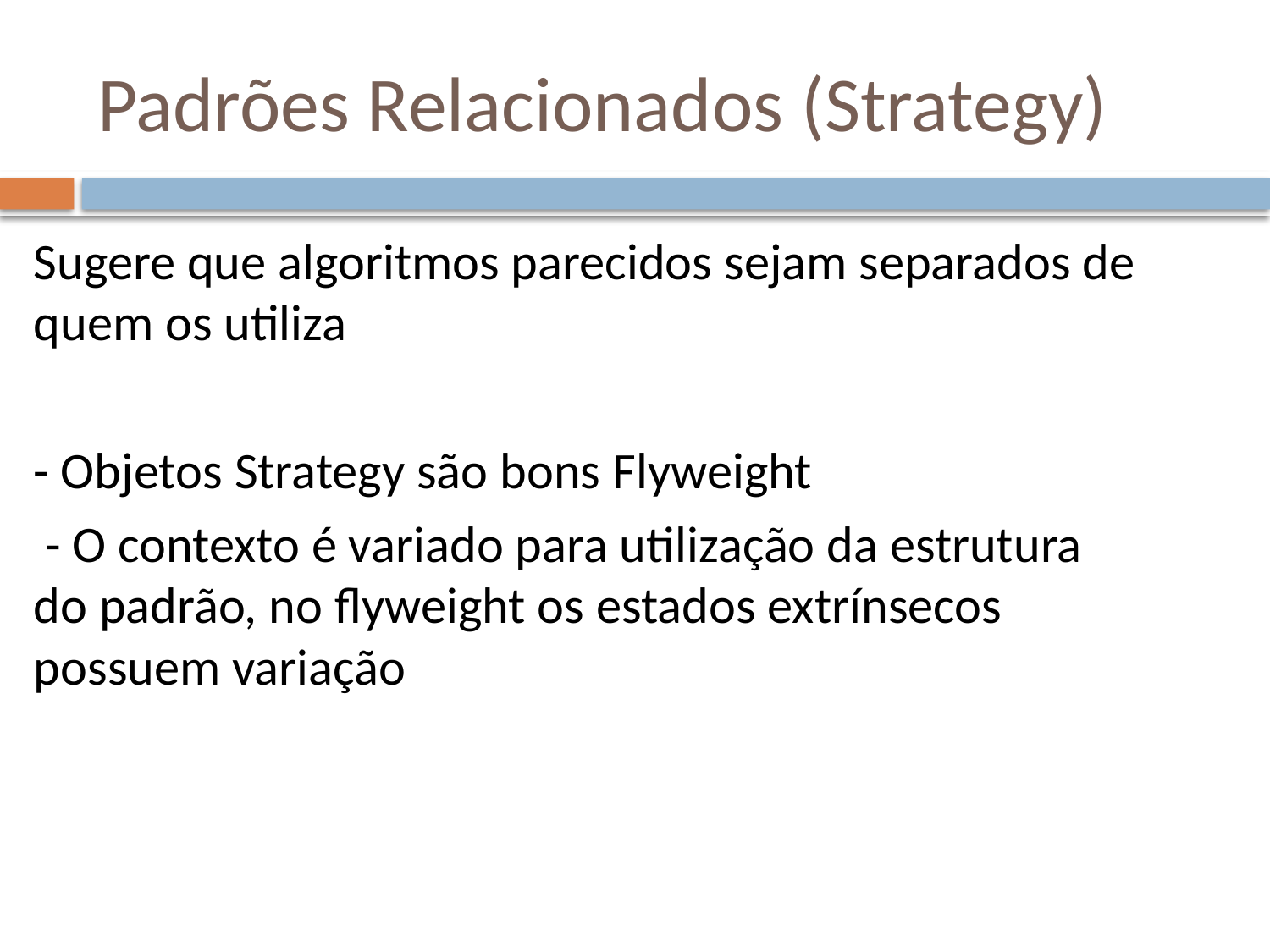

# Padrões Relacionados (Strategy)
Sugere que algoritmos parecidos sejam separados de quem os utiliza

- Objetos Strategy são bons Flyweight
 - O contexto é variado para utilização da estrutura    do padrão, no flyweight os estados extrínsecos possuem variação